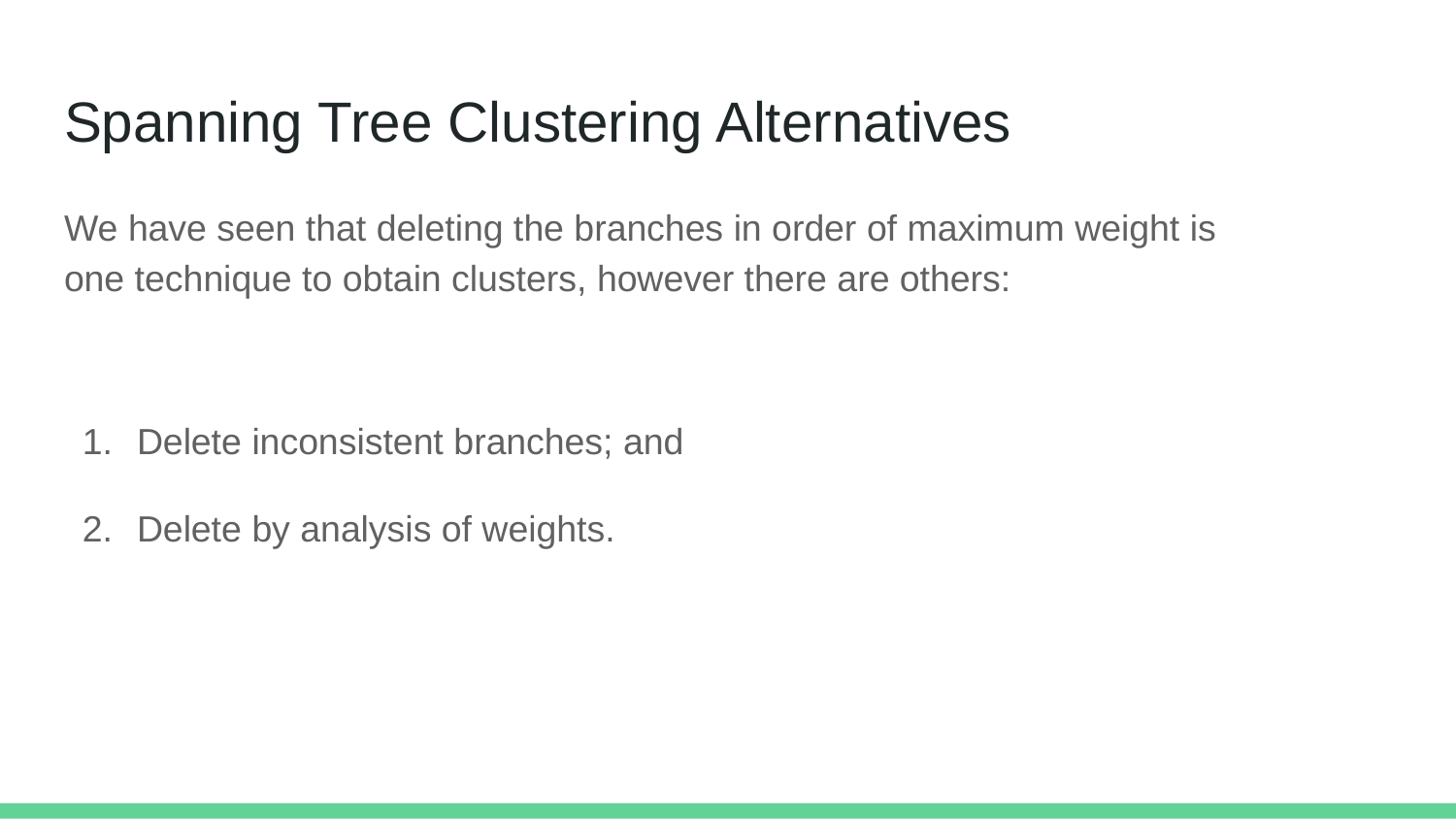

# Spanning Tree Clustering Alternatives
We have seen that deleting the branches in order of maximum weight is one technique to obtain clusters, however there are others:
Delete inconsistent branches; and
Delete by analysis of weights.